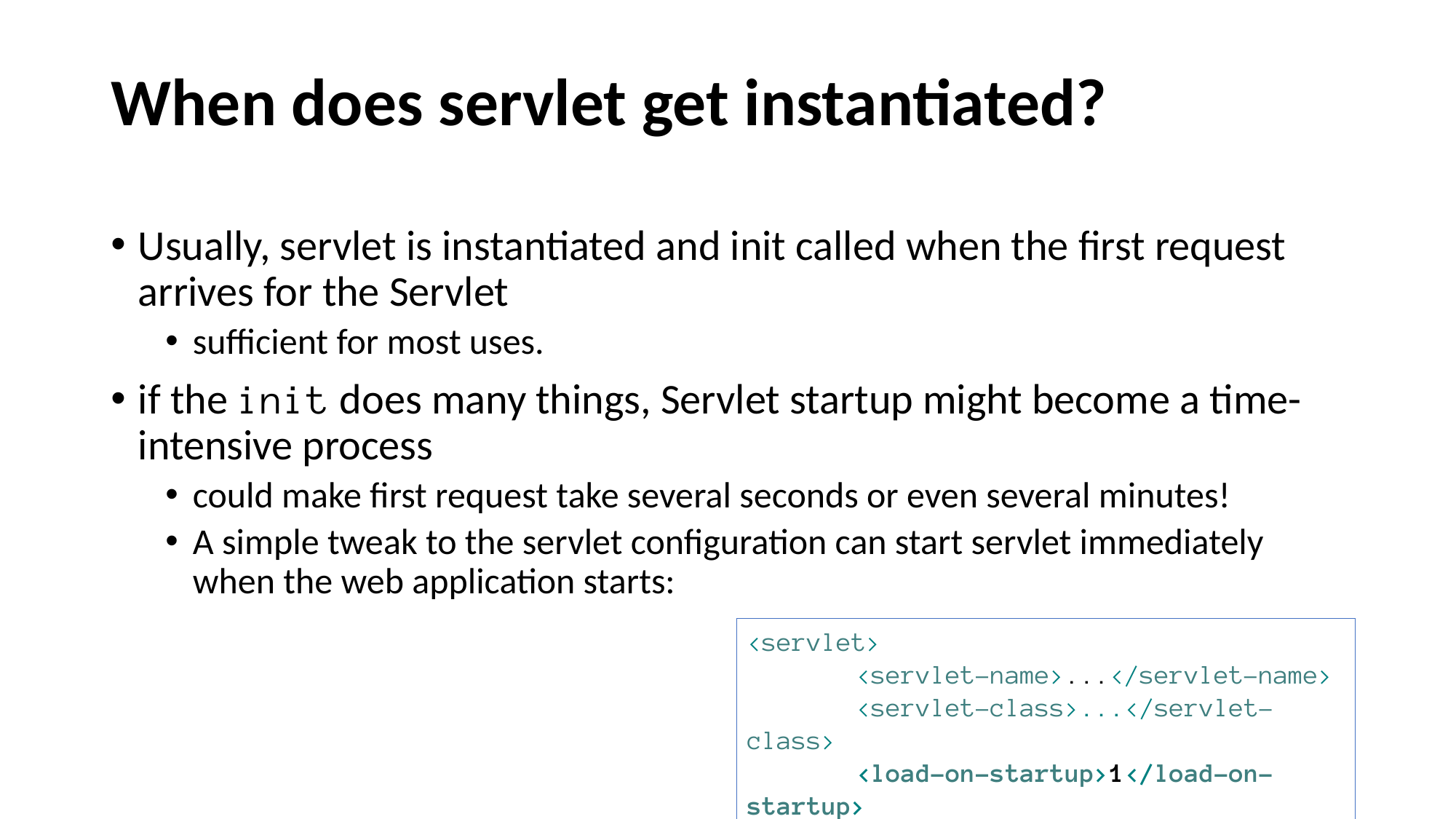

# When does servlet get instantiated?
Usually, servlet is instantiated and init called when the first request arrives for the Servlet
sufficient for most uses.
if the init does many things, Servlet startup might become a time-intensive process
could make first request take several seconds or even several minutes!
A simple tweak to the servlet configuration can start servlet immediately when the web application starts:
<servlet>
	<servlet-name>...</servlet-name>
	<servlet-class>...</servlet-class>
	<load-on-startup>1</load-on-startup>
</servlet>